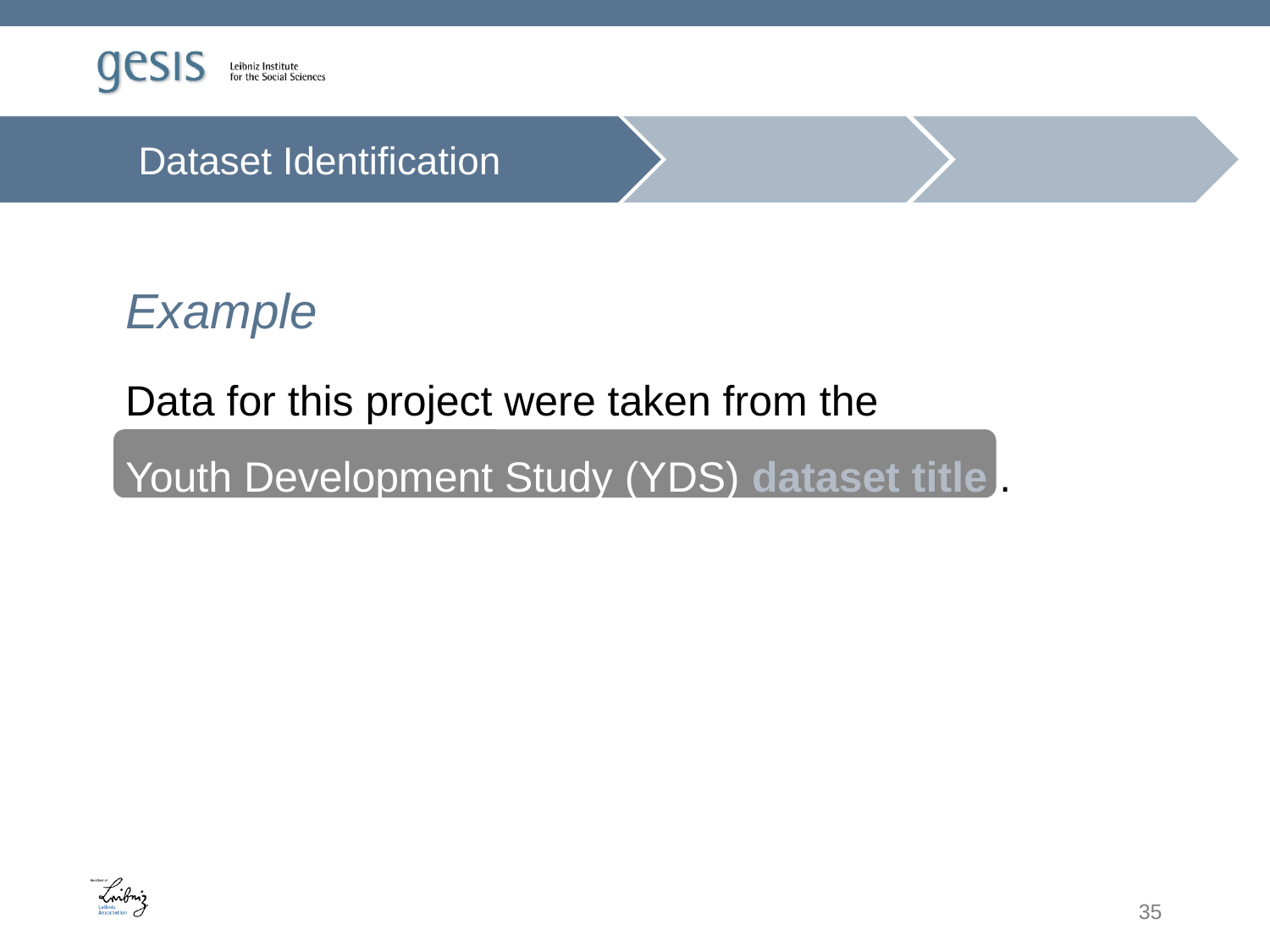

Dataset Identification

Example
Data for this project were taken from the
Youth Development Study (YDS) dataset title .

35